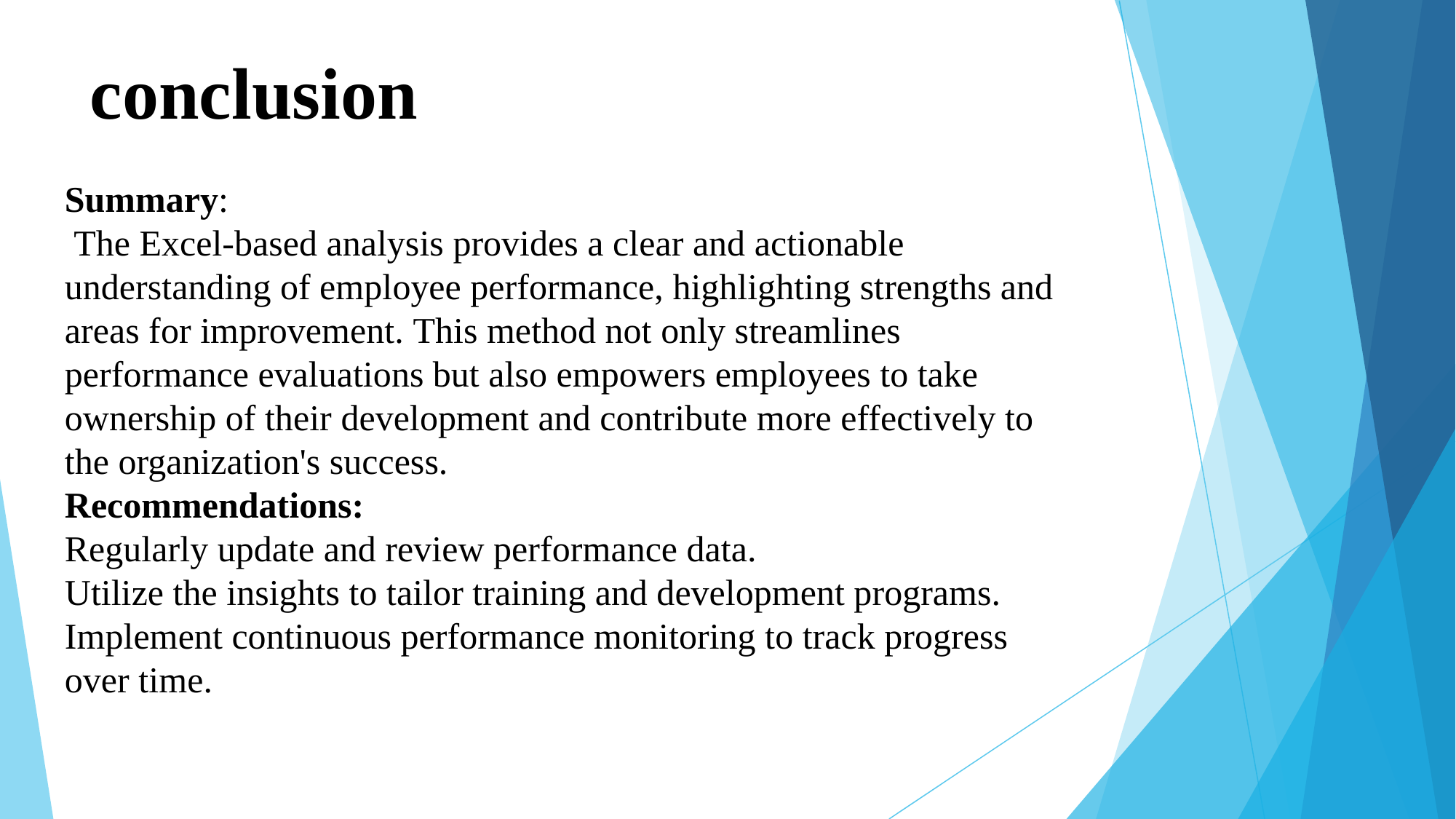

# conclusion
Summary:
 The Excel-based analysis provides a clear and actionable understanding of employee performance, highlighting strengths and areas for improvement. This method not only streamlines performance evaluations but also empowers employees to take ownership of their development and contribute more effectively to the organization's success.
Recommendations:
Regularly update and review performance data.
Utilize the insights to tailor training and development programs.
Implement continuous performance monitoring to track progress over time.